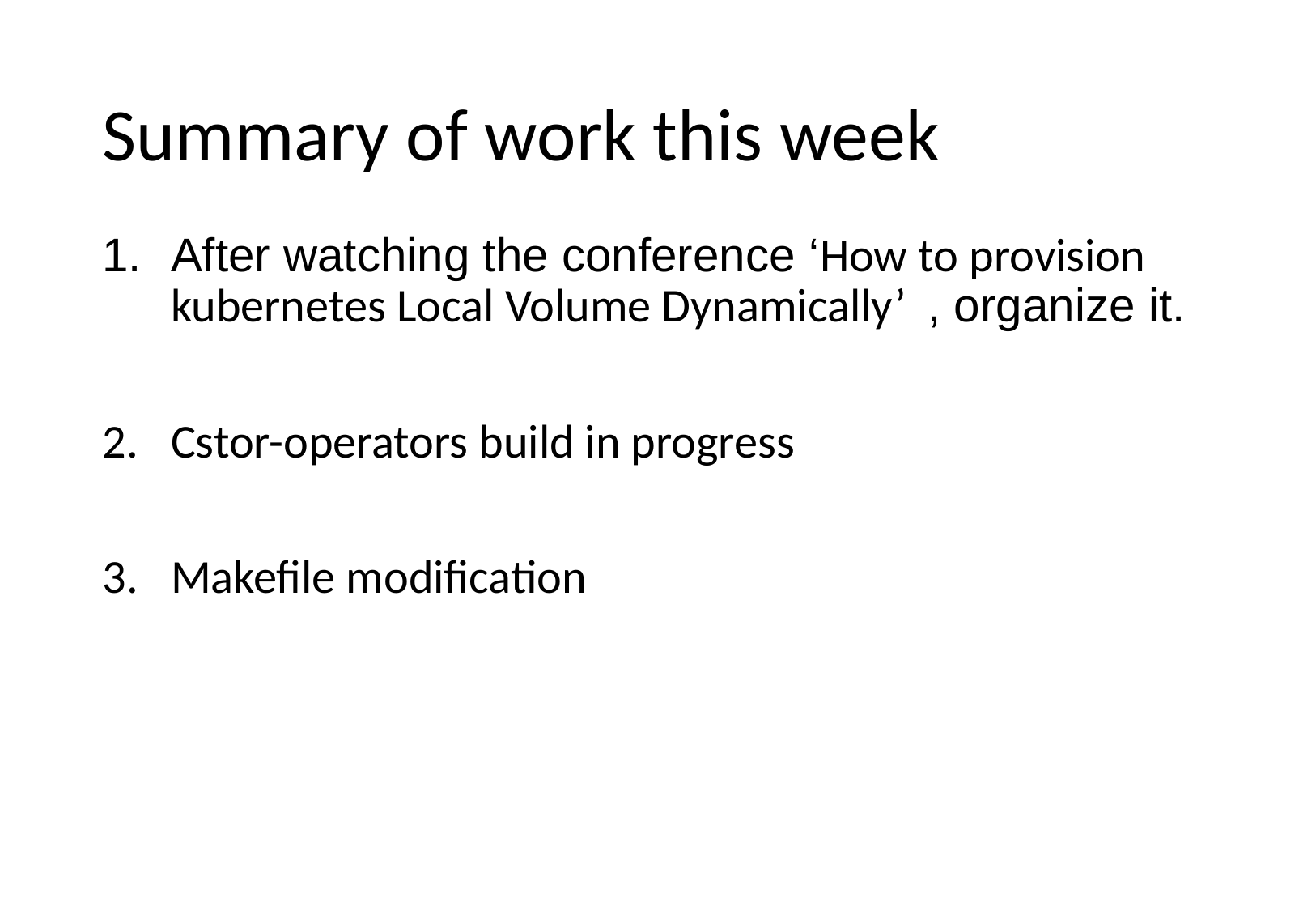

# Summary of work this week
After watching the conference ‘How to provision kubernetes Local Volume Dynamically’  , organize it.

Cstor-operators build in progress

Makefile modification